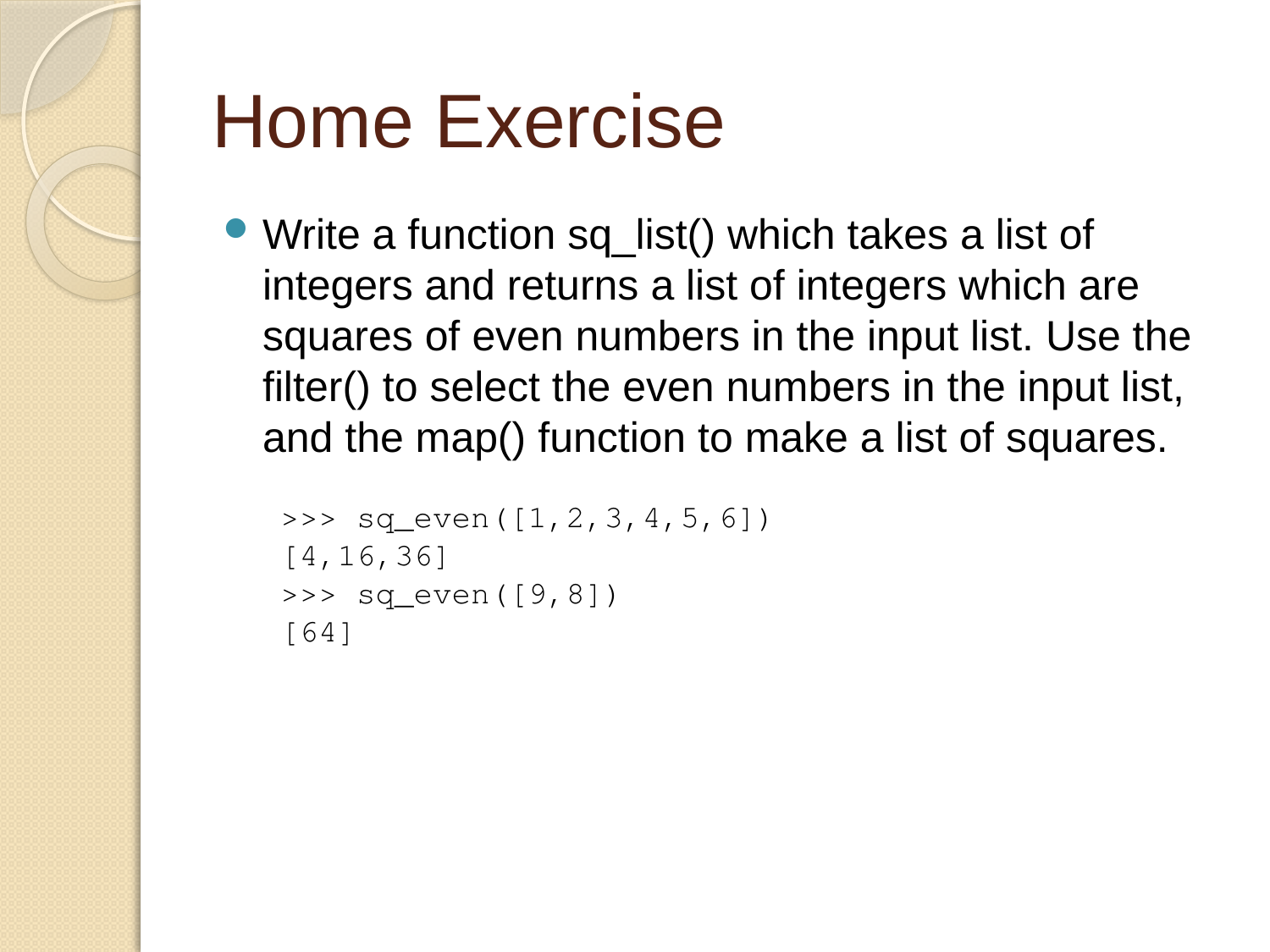

# Home Exercise
Write a function sq_list() which takes a list of integers and returns a list of integers which are squares of even numbers in the input list. Use the filter() to select the even numbers in the input list, and the map() function to make a list of squares.

>>> sq_even([1,2,3,4,5,6])
[4,16,36]
>>> sq_even([9,8])
[64]